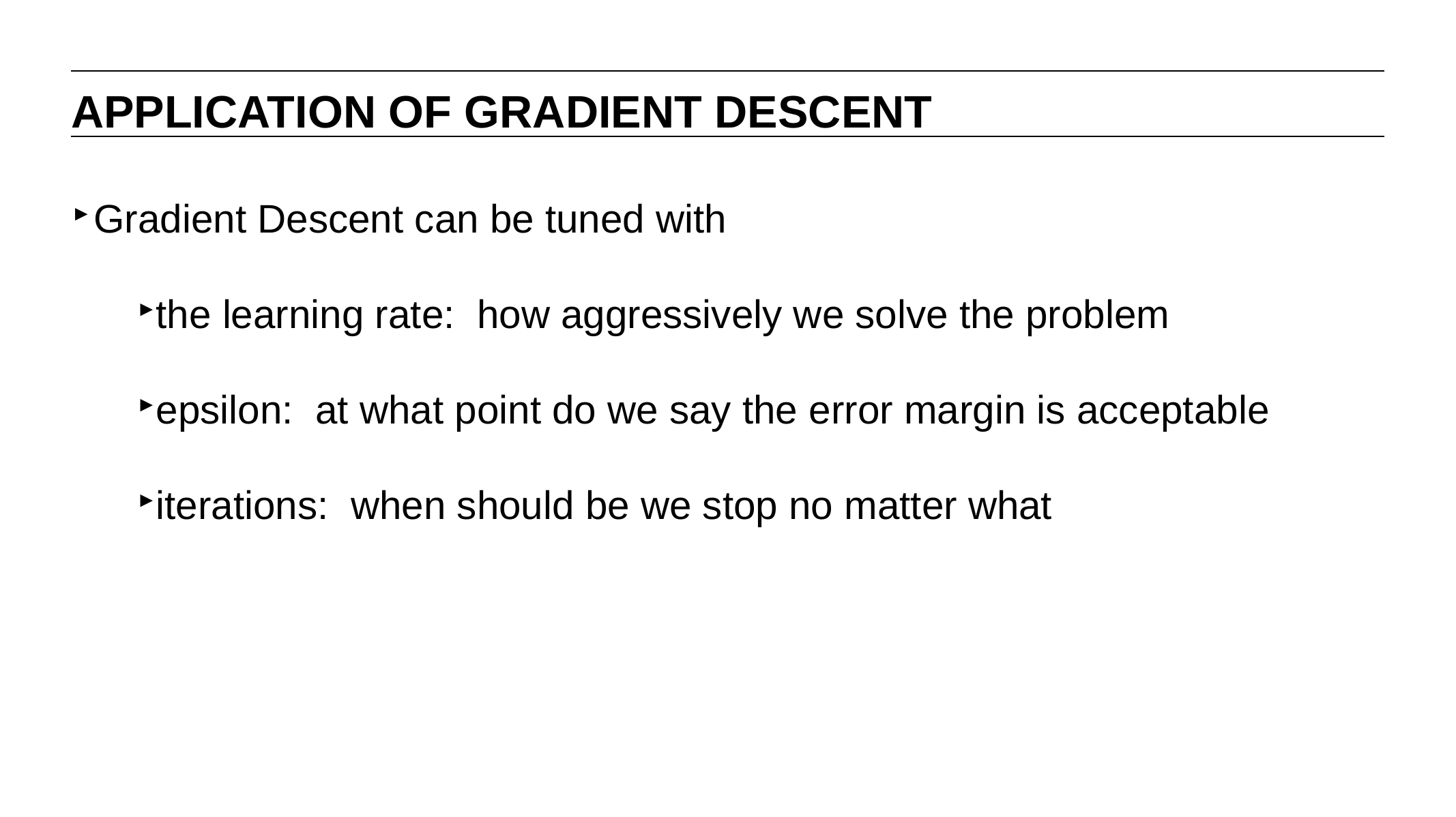

APPLICATION OF GRADIENT DESCENT

Gradient Descent can be tuned with

the learning rate:  how aggressively we solve the problem

epsilon:  at what point do we say the error margin is acceptable

iterations:  when should be we stop no matter what